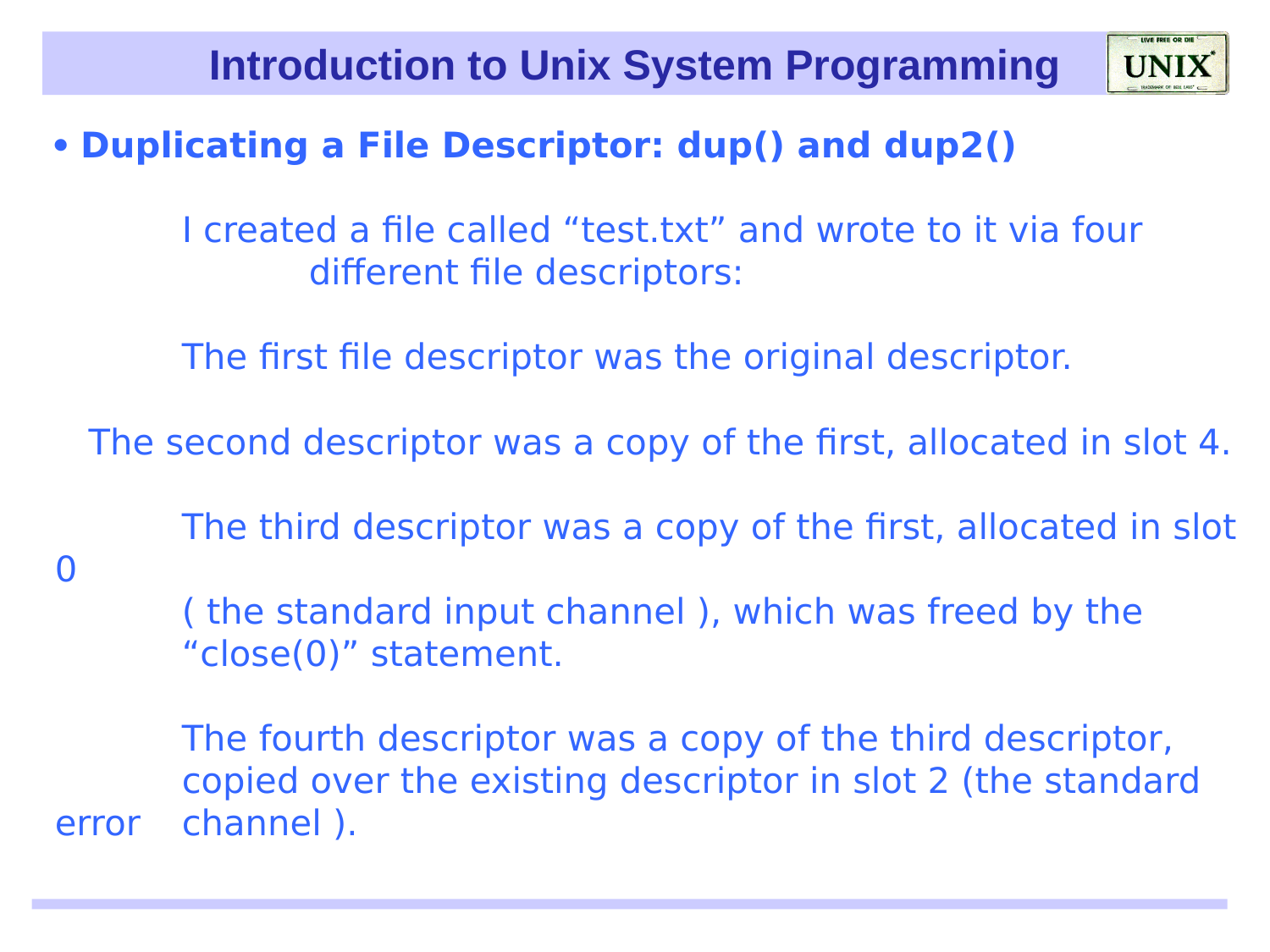

• Duplicating a File Descriptor: dup() and dup2()

 	I created a file called “test.txt” and wrote to it via four 			different file descriptors:

   	The first file descriptor was the original descriptor.

   The second descriptor was a copy of the first, allocated in slot 4.

   	The third descriptor was a copy of the first, allocated in slot 0
   	( the standard input channel ), which was freed by the    		“close(0)” statement.

 	The fourth descriptor was a copy of the third descriptor,
 	copied over the existing descriptor in slot 2 (the standard error 	channel ).